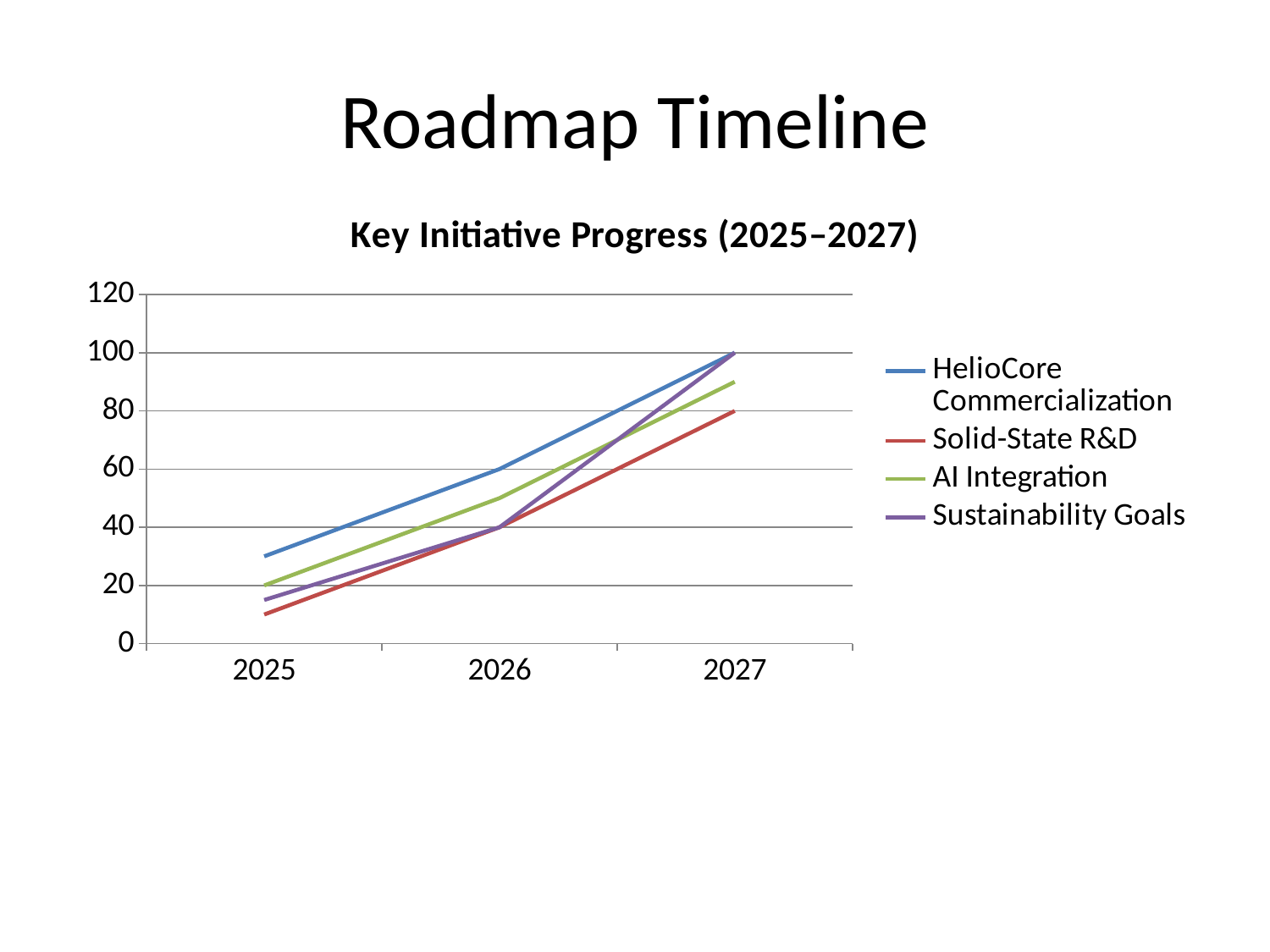

# Roadmap Timeline

### Chart: Key Initiative Progress (2025–2027)

| Category | HelioCore Commercialization | Solid-State R&D | AI Integration | Sustainability Goals |
|---|---|---|---|---|
| 2025 | 30.0 | 10.0 | 20.0 | 15.0 |
| 2026 | 60.0 | 40.0 | 50.0 | 40.0 |
| 2027 | 100.0 | 80.0 | 90.0 | 100.0 |